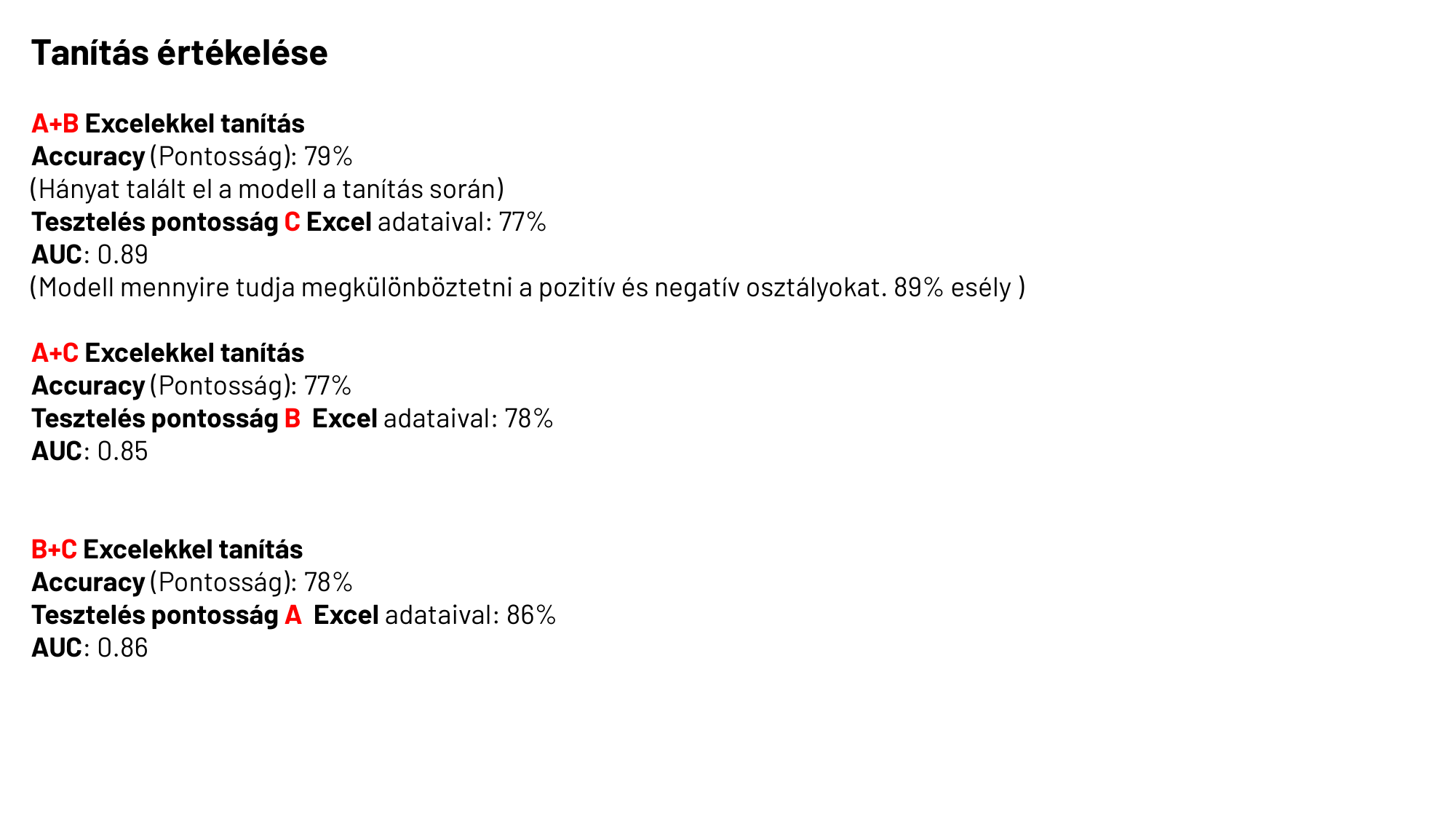

Tanítás értékelése

A+B Excelekkel tanítás
Accuracy (Pontosság): 79%
(Hányat talált el a modell a tanítás során)
Tesztelés pontosság C Excel adataival: 77%
AUC: 0.89
(Modell mennyire tudja megkülönböztetni a pozitív és negatív osztályokat. 89% esély )

A+C Excelekkel tanítás
Accuracy (Pontosság): 77%
Tesztelés pontosság B  Excel adataival: 78%
AUC: 0.85

B+C Excelekkel tanítás
Accuracy (Pontosság): 78%
Tesztelés pontosság A  Excel adataival: 86%
AUC: 0.86